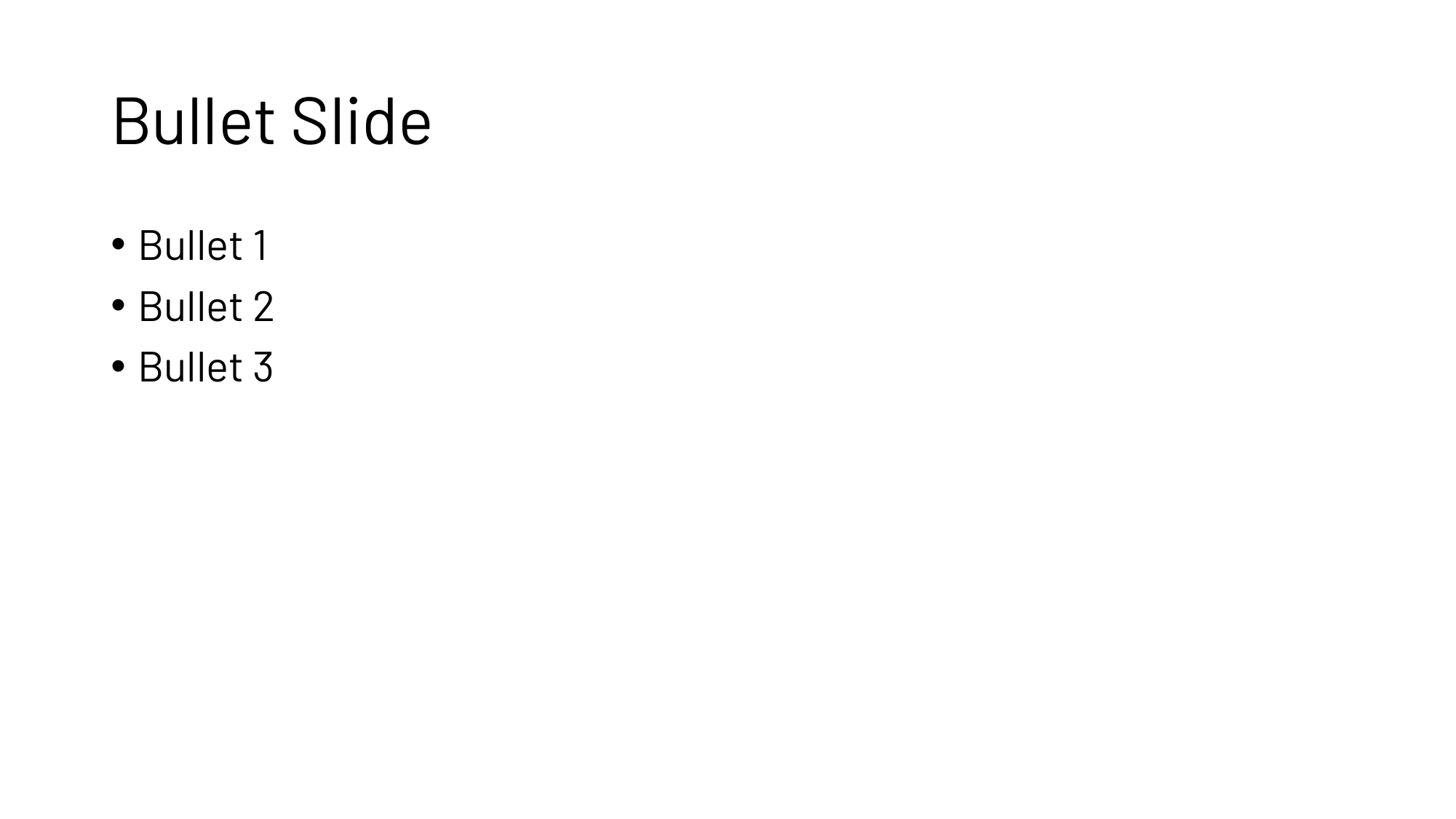

# Bullet Slide
Bullet 1
Bullet 2
Bullet 3